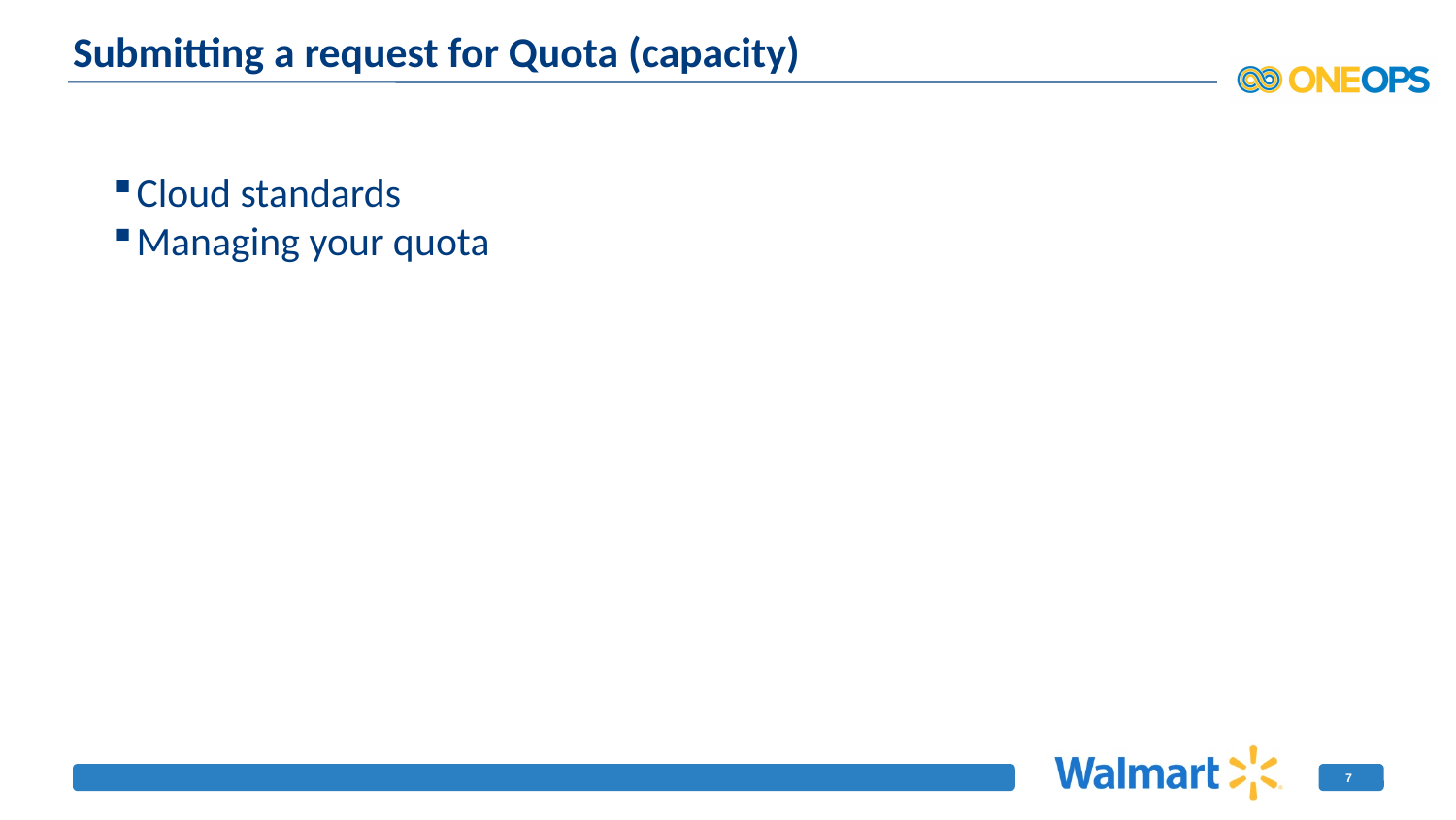

# Submitting a request for Quota (capacity)

Cloud standards
Managing your quota
7